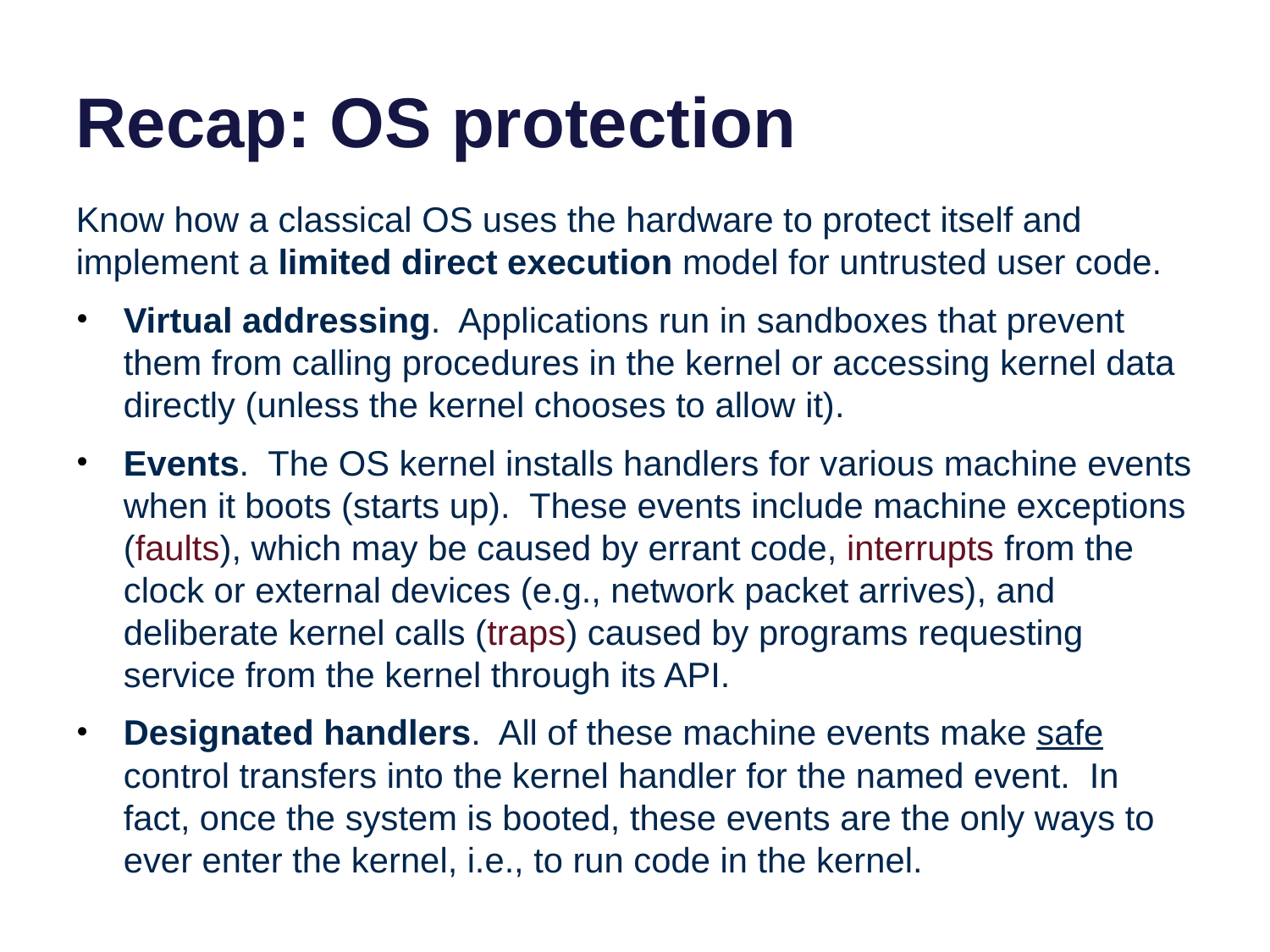

# Recap: OS protection
Know how a classical OS uses the hardware to protect itself and implement a limited direct execution model for untrusted user code.
Virtual addressing.  Applications run in sandboxes that prevent them from calling procedures in the kernel or accessing kernel data directly (unless the kernel chooses to allow it).
Events.  The OS kernel installs handlers for various machine events when it boots (starts up).  These events include machine exceptions (faults), which may be caused by errant code, interrupts from the clock or external devices (e.g., network packet arrives), and deliberate kernel calls (traps) caused by programs requesting service from the kernel through its API.
Designated handlers.  All of these machine events make safe control transfers into the kernel handler for the named event.  In fact, once the system is booted, these events are the only ways to ever enter the kernel, i.e., to run code in the kernel.